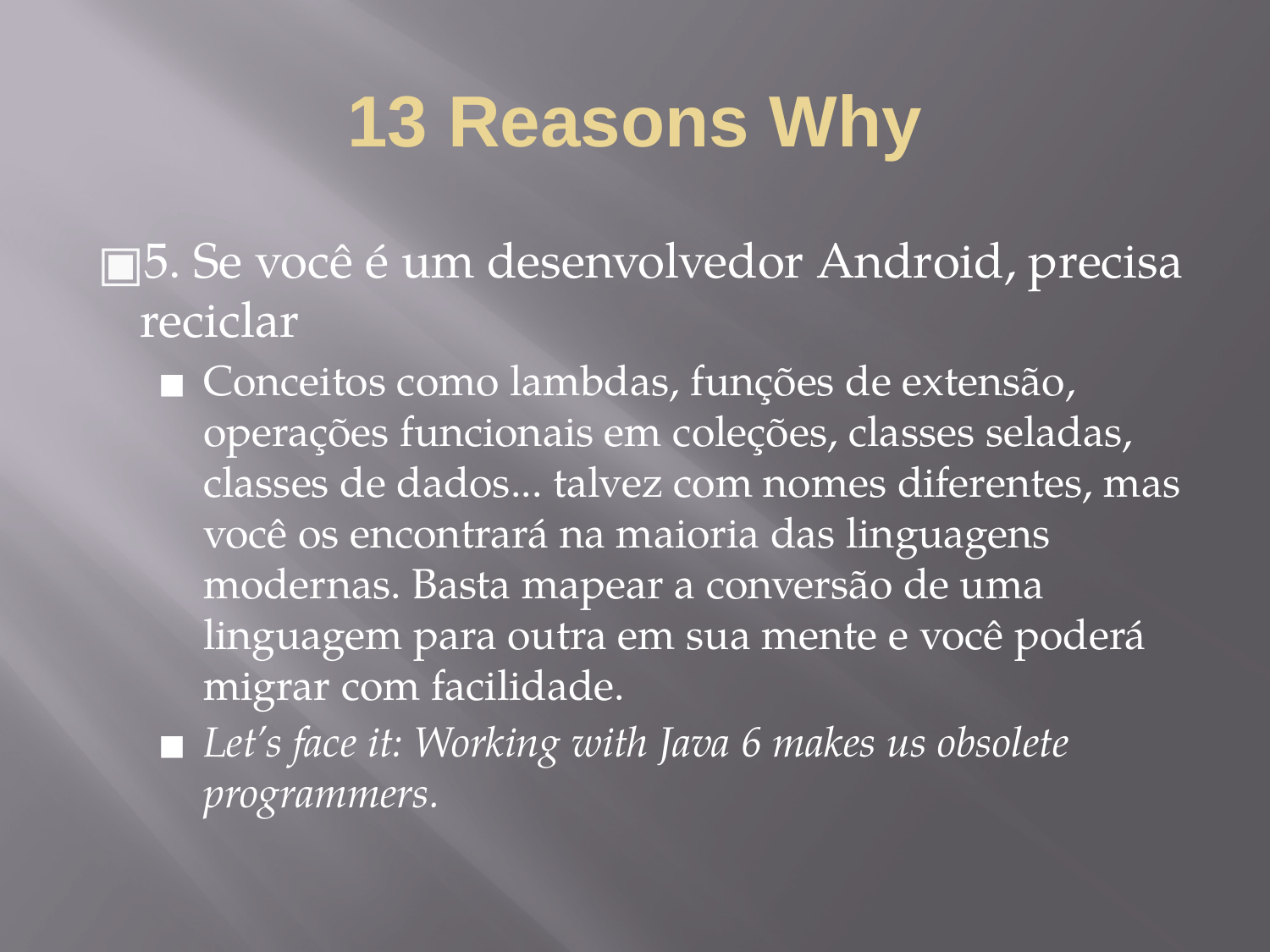

# 13 Reasons Why
5. Se você é um desenvolvedor Android, precisa reciclar
Conceitos como lambdas, funções de extensão, operações funcionais em coleções, classes seladas, classes de dados... talvez com nomes diferentes, mas você os encontrará na maioria das linguagens modernas. Basta mapear a conversão de uma linguagem para outra em sua mente e você poderá migrar com facilidade.
Let’s face it: Working with Java 6 makes us obsolete programmers.